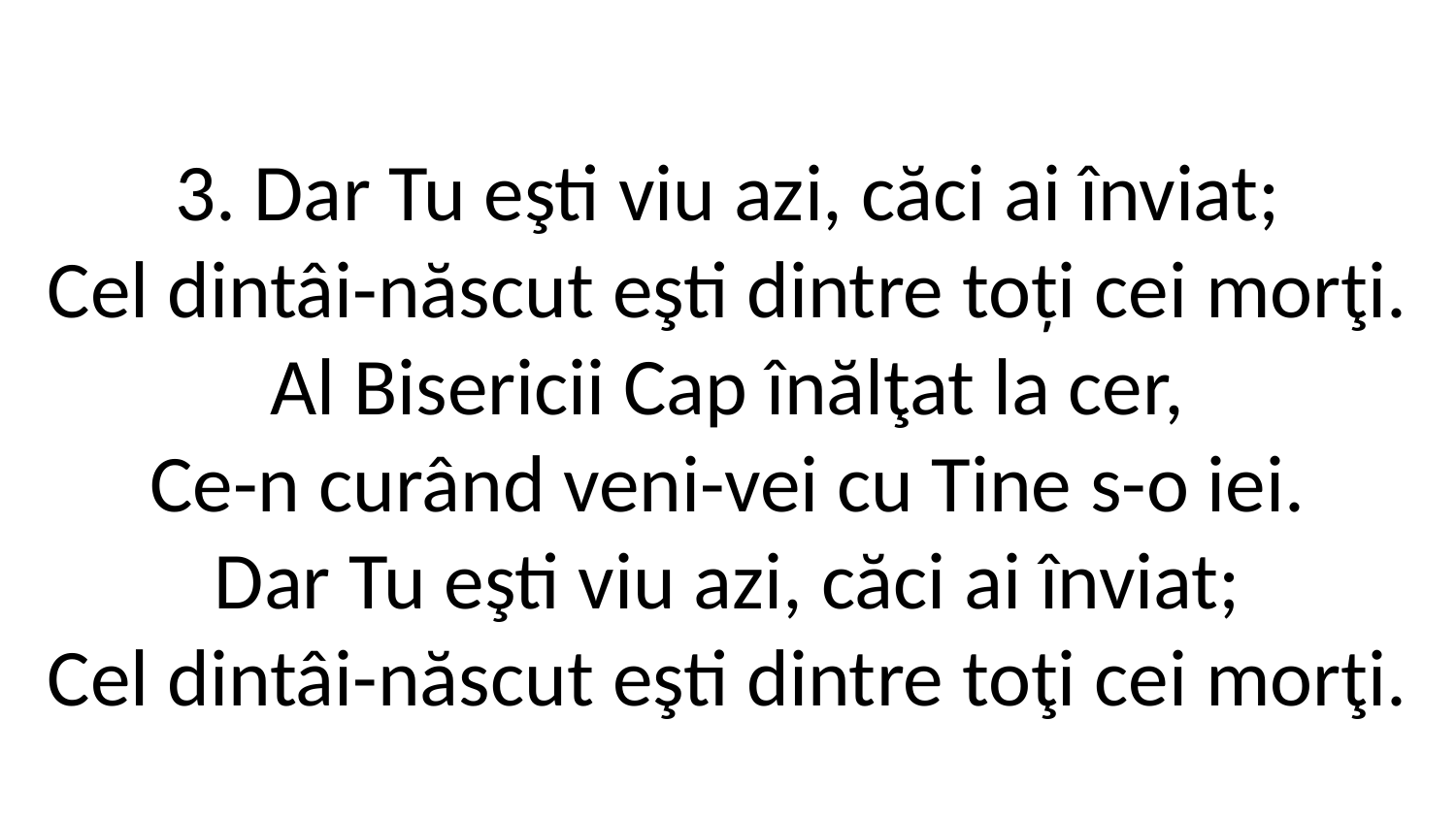

3. Dar Tu eşti viu azi, căci ai înviat;
Cel dintâi-născut eşti dintre toți cei morţi.
Al Bisericii Cap înălţat la cer,
Ce-n curând veni-vei cu Tine s-o iei.
Dar Tu eşti viu azi, căci ai înviat;
Cel dintâi-născut eşti dintre toţi cei morţi.